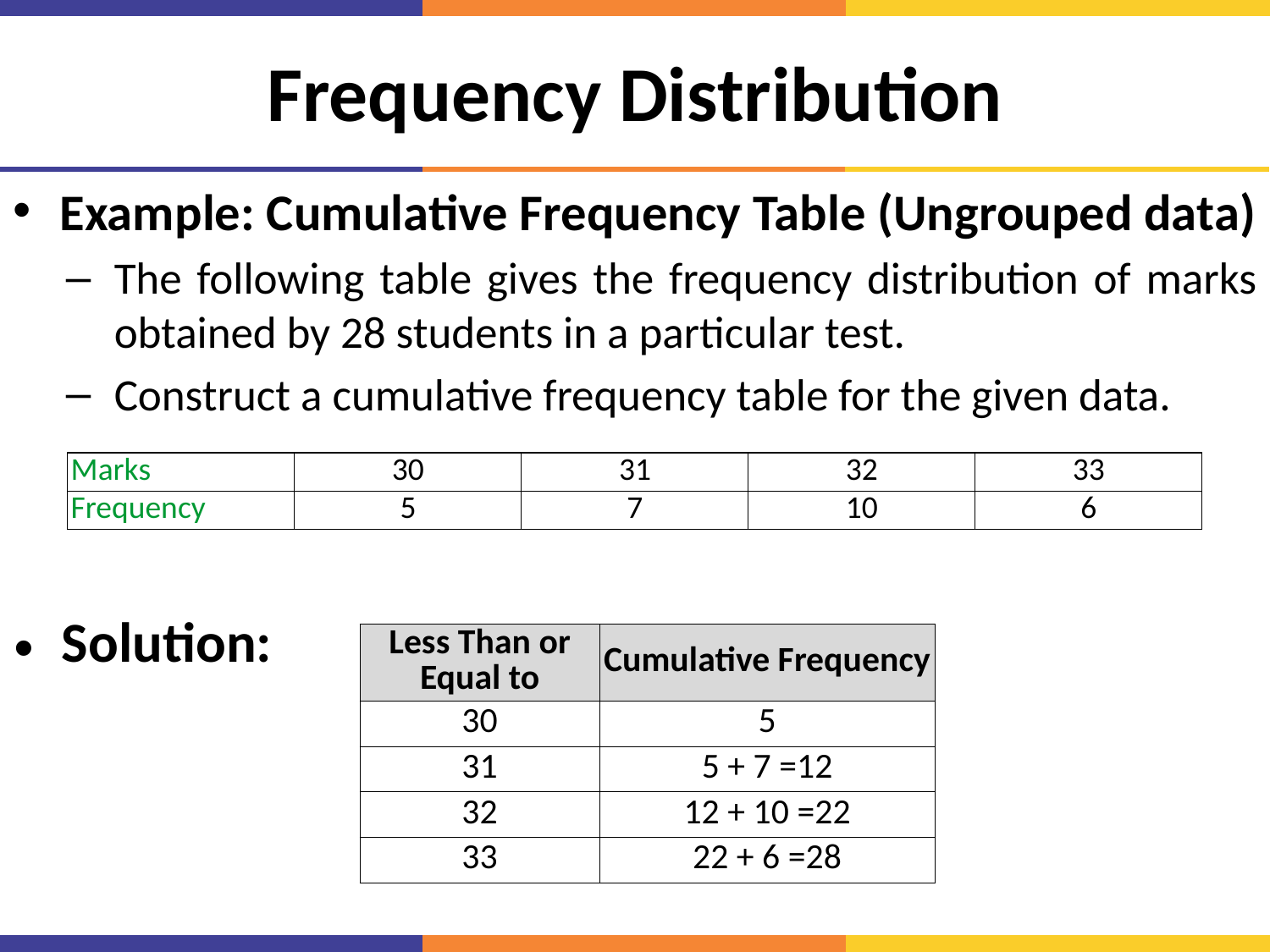

# Frequency Distribution
Example: Cumulative Frequency Table (Ungrouped data)
The following table gives the frequency distribution of marks obtained by 28 students in a particular test.
Construct a cumulative frequency table for the given data.

| Marks | 30 | 31 | 32 | 33 |
| --- | --- | --- | --- | --- |
| Frequency | 5 | 7 | 10 | 6 |
Solution:

| Less Than or Equal to | Cumulative Frequency |
| --- | --- |
| 30 | 5 |
| 31 | 5 + 7 =12 |
| 32 | 12 + 10 =22 |
| 33 | 22 + 6 =28 |